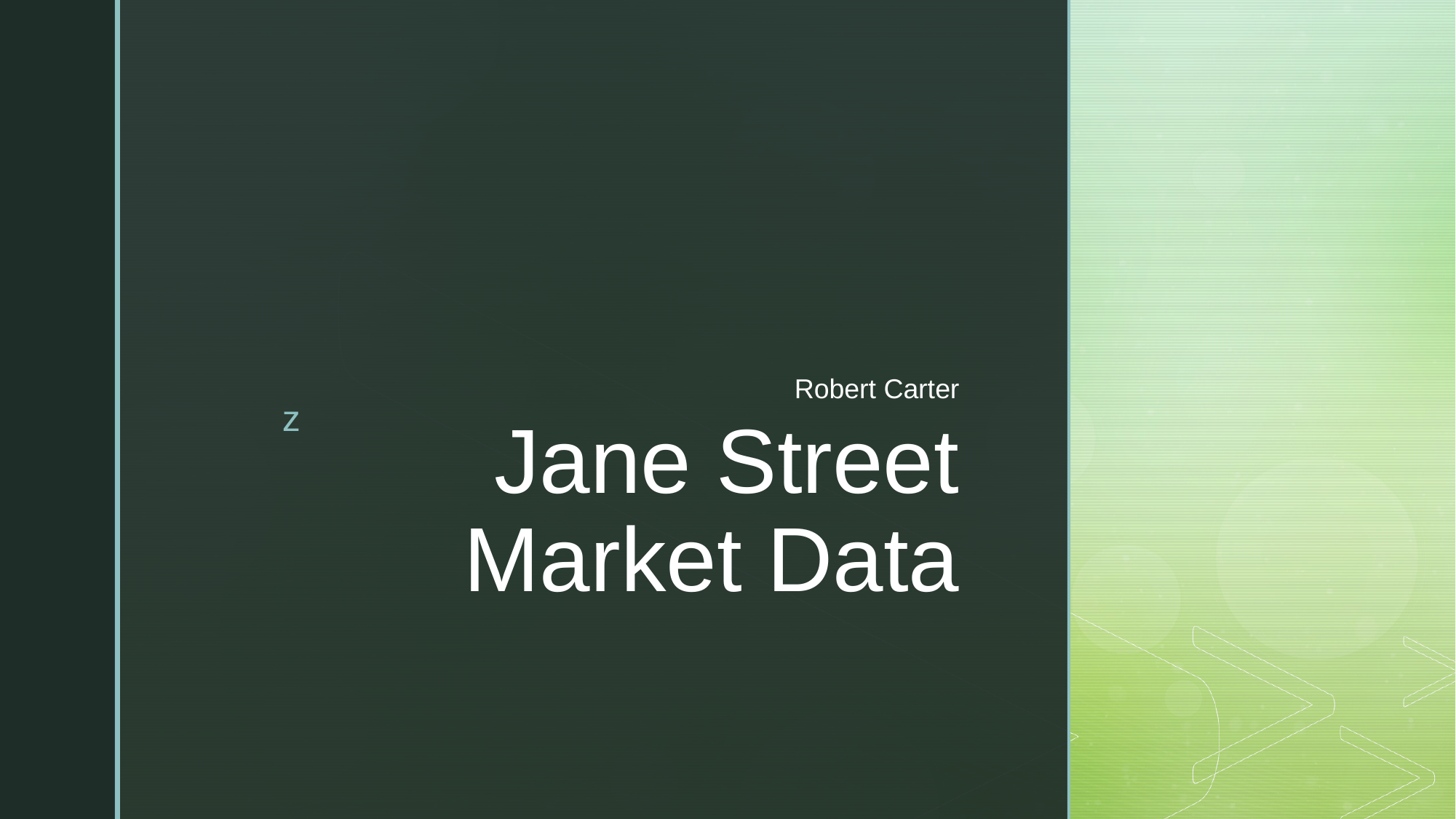

Robert Carter
# Jane Street Market Data